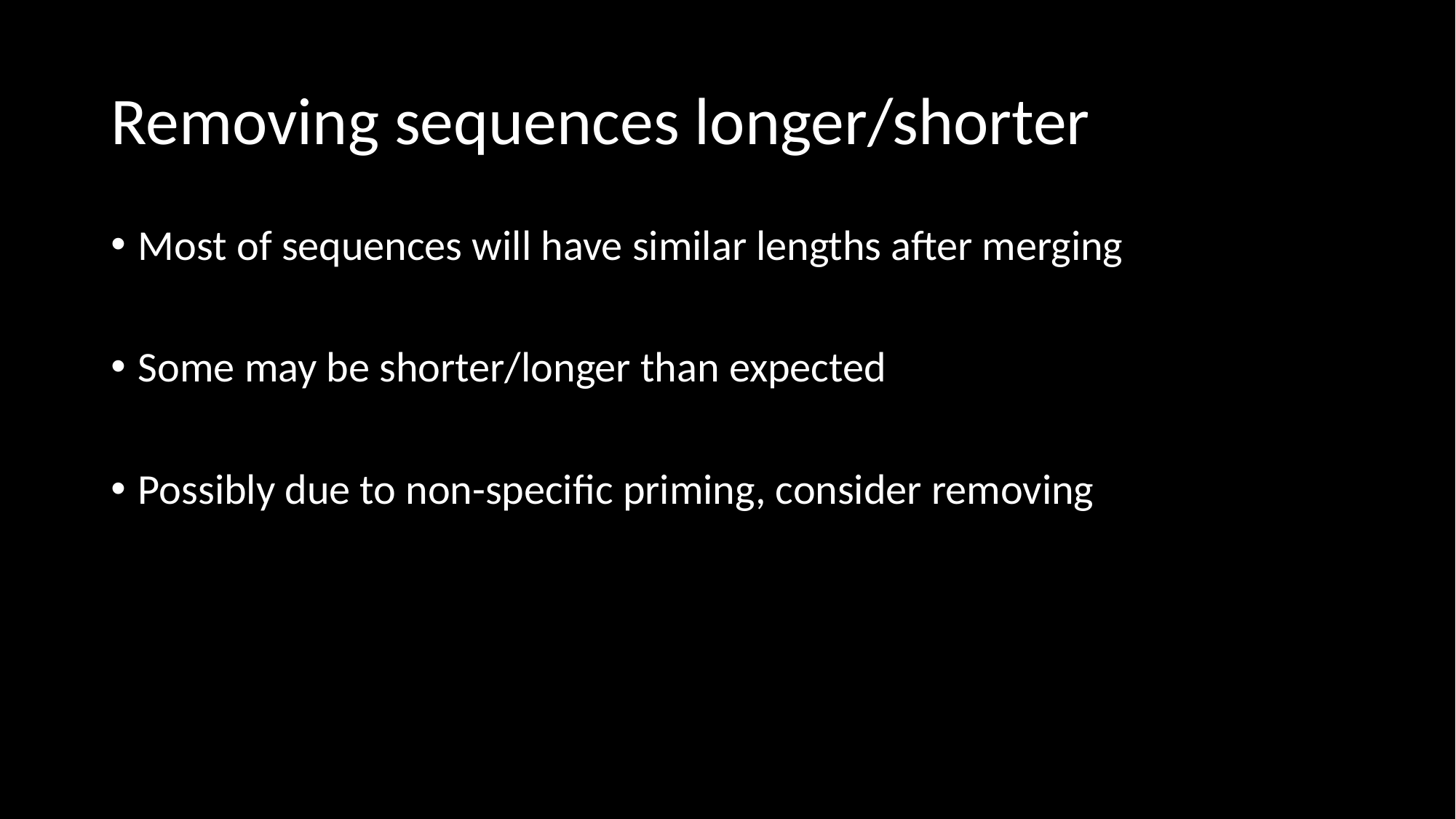

# Removing sequences longer/shorter
Most of sequences will have similar lengths after merging

Some may be shorter/longer than expected

Possibly due to non-specific priming, consider removing